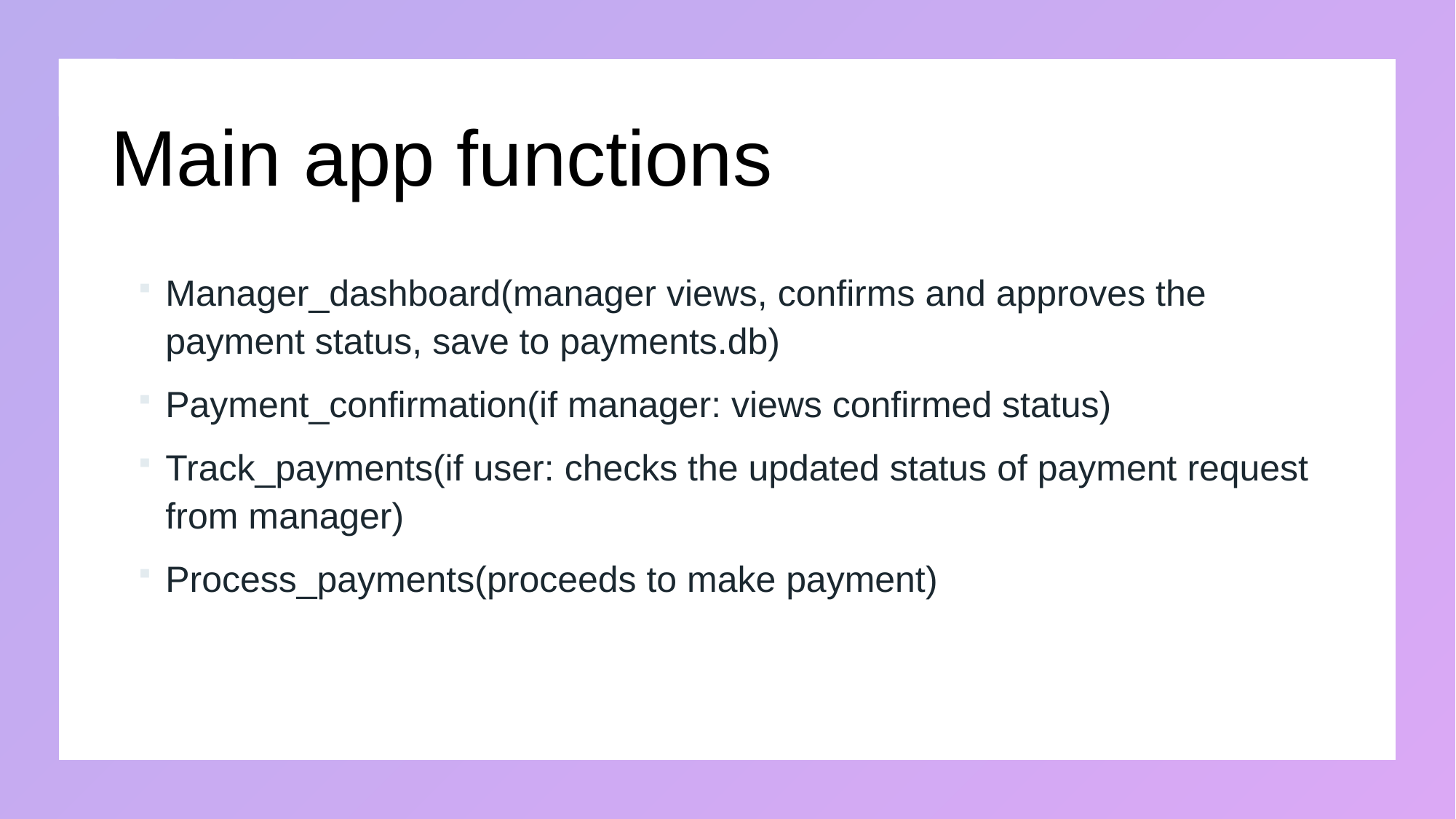

# Main app functions
Manager_dashboard(manager views, confirms and approves the payment status, save to payments.db)
Payment_confirmation(if manager: views confirmed status)
Track_payments(if user: checks the updated status of payment request from manager)
Process_payments(proceeds to make payment)